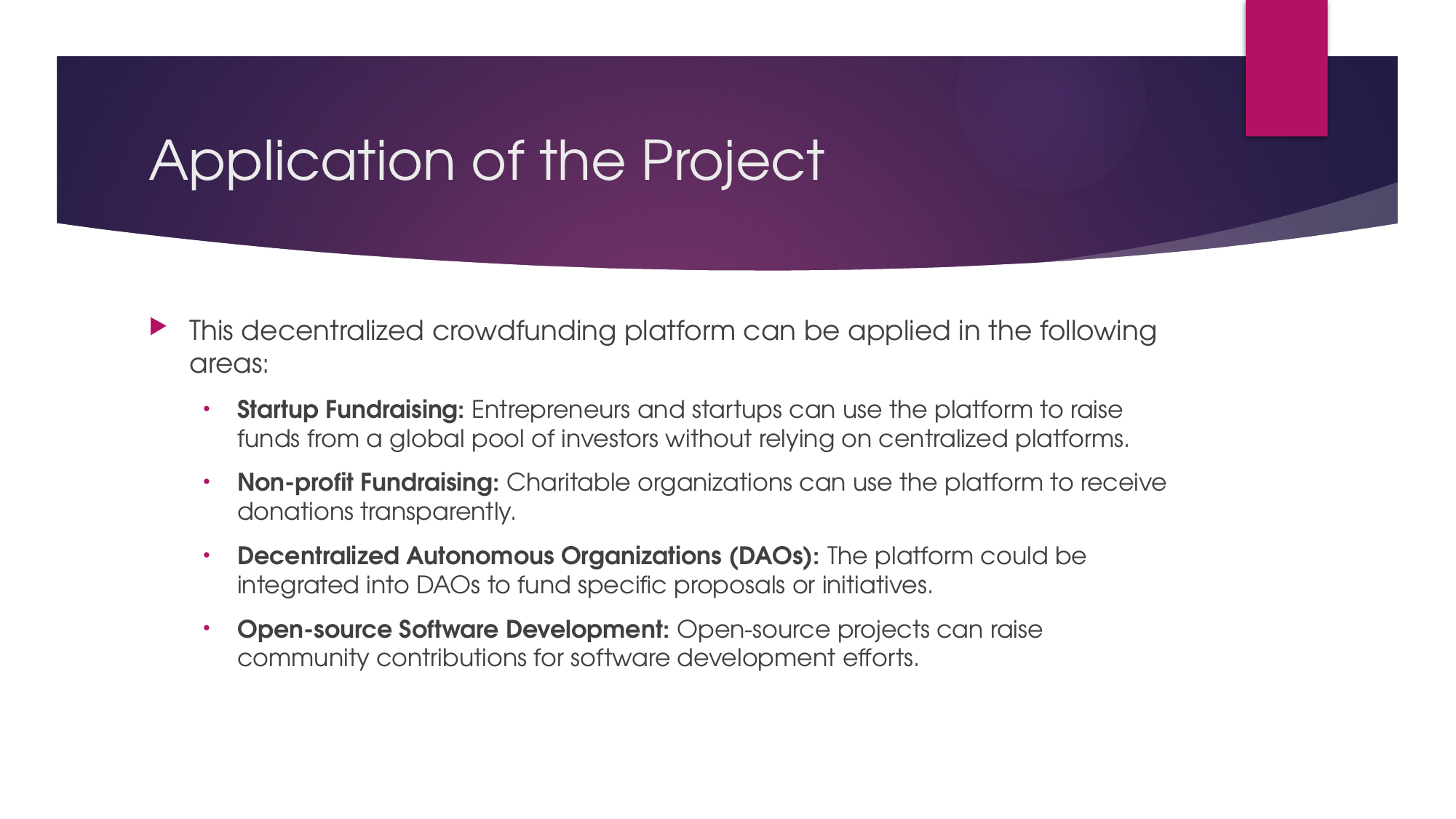

# Application of the Project
This decentralized crowdfunding platform can be applied in the following areas:
Startup Fundraising: Entrepreneurs and startups can use the platform to raise funds from a global pool of investors without relying on centralized platforms.
Non-profit Fundraising: Charitable organizations can use the platform to receive donations transparently.
Decentralized Autonomous Organizations (DAOs): The platform could be integrated into DAOs to fund specific proposals or initiatives.
Open-source Software Development: Open-source projects can raise community contributions for software development efforts.